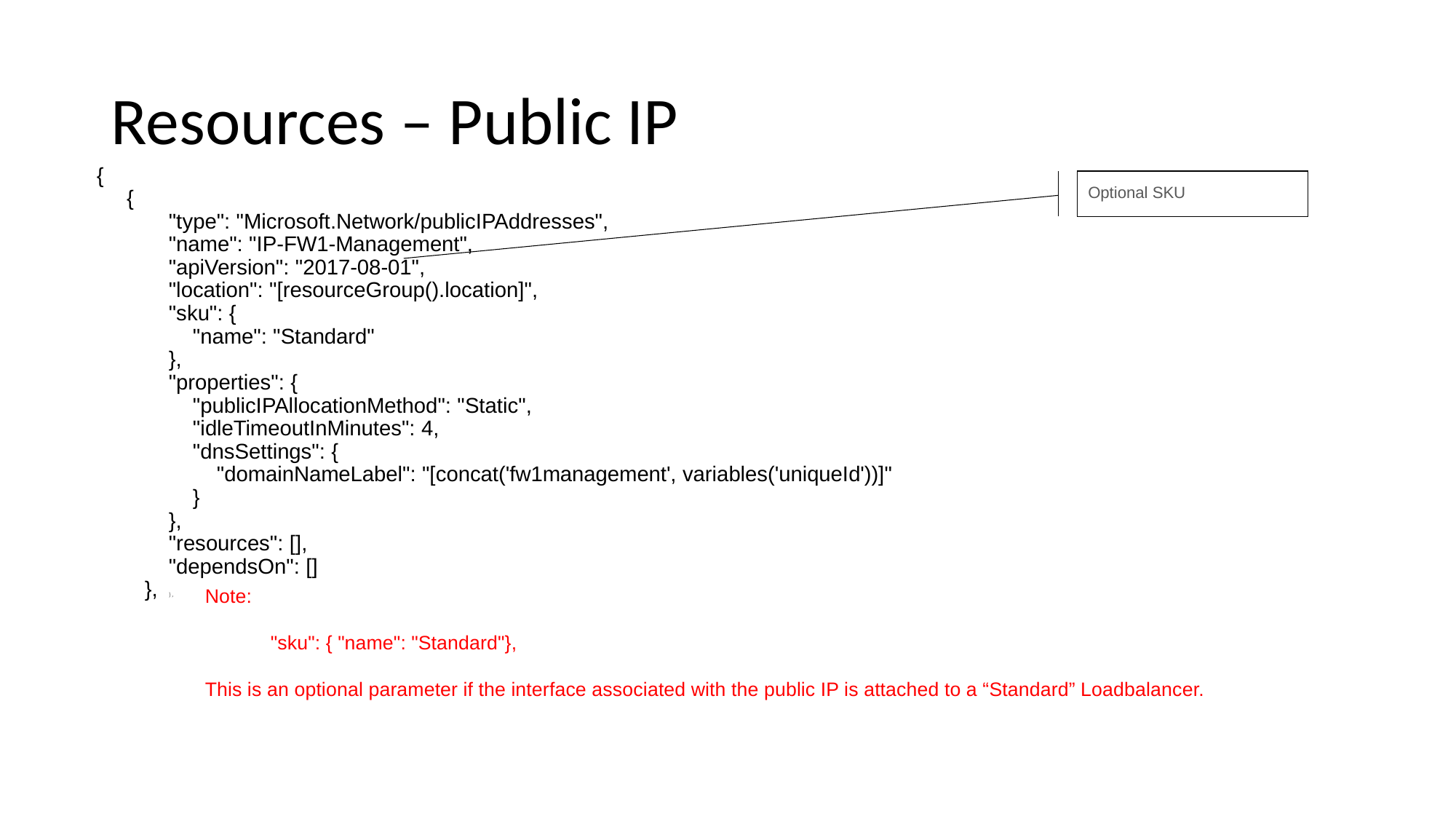

# Resources – Public IP
{
			 {
            "type": "Microsoft.Network/publicIPAddresses",
            "name": "IP-FW1-Management",
            "apiVersion": "2017-08-01",
            "location": "[resourceGroup().location]",
            "sku": {
                "name": "Standard"
            },
            "properties": {
                "publicIPAllocationMethod": "Static",
                "idleTimeoutInMinutes": 4,
                "dnsSettings": {
                    "domainNameLabel": "[concat('fw1management', variables('uniqueId'))]"
                }
            },
            "resources": [],
            "dependsOn": []
        },		},

Optional SKU
Note:

            "sku": { "name": "Standard"},

This is an optional parameter if the interface associated with the public IP is attached to a “Standard” Loadbalancer.